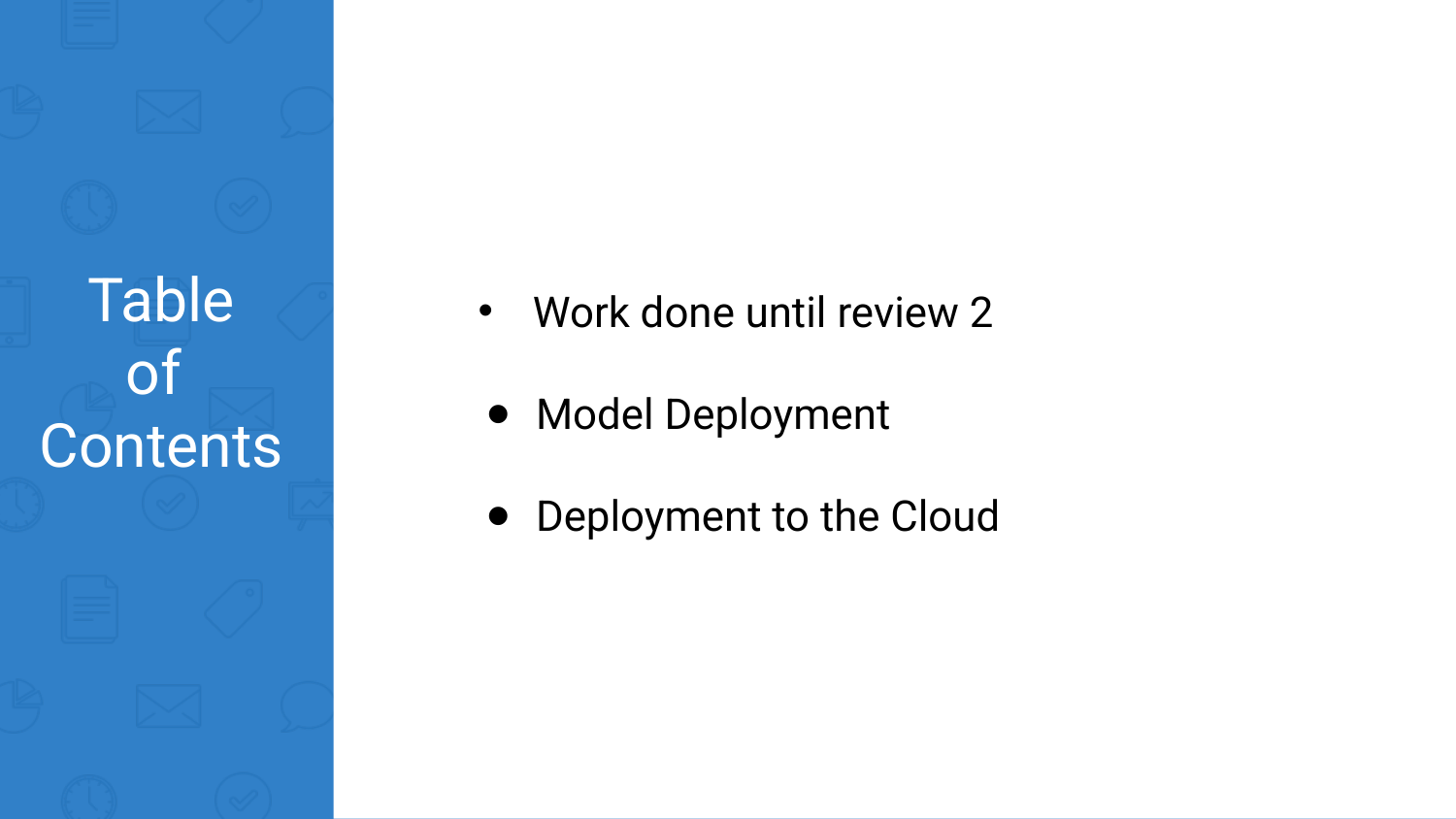

Work done until review 2
Model Deployment
Deployment to the Cloud

Table
of
Contents